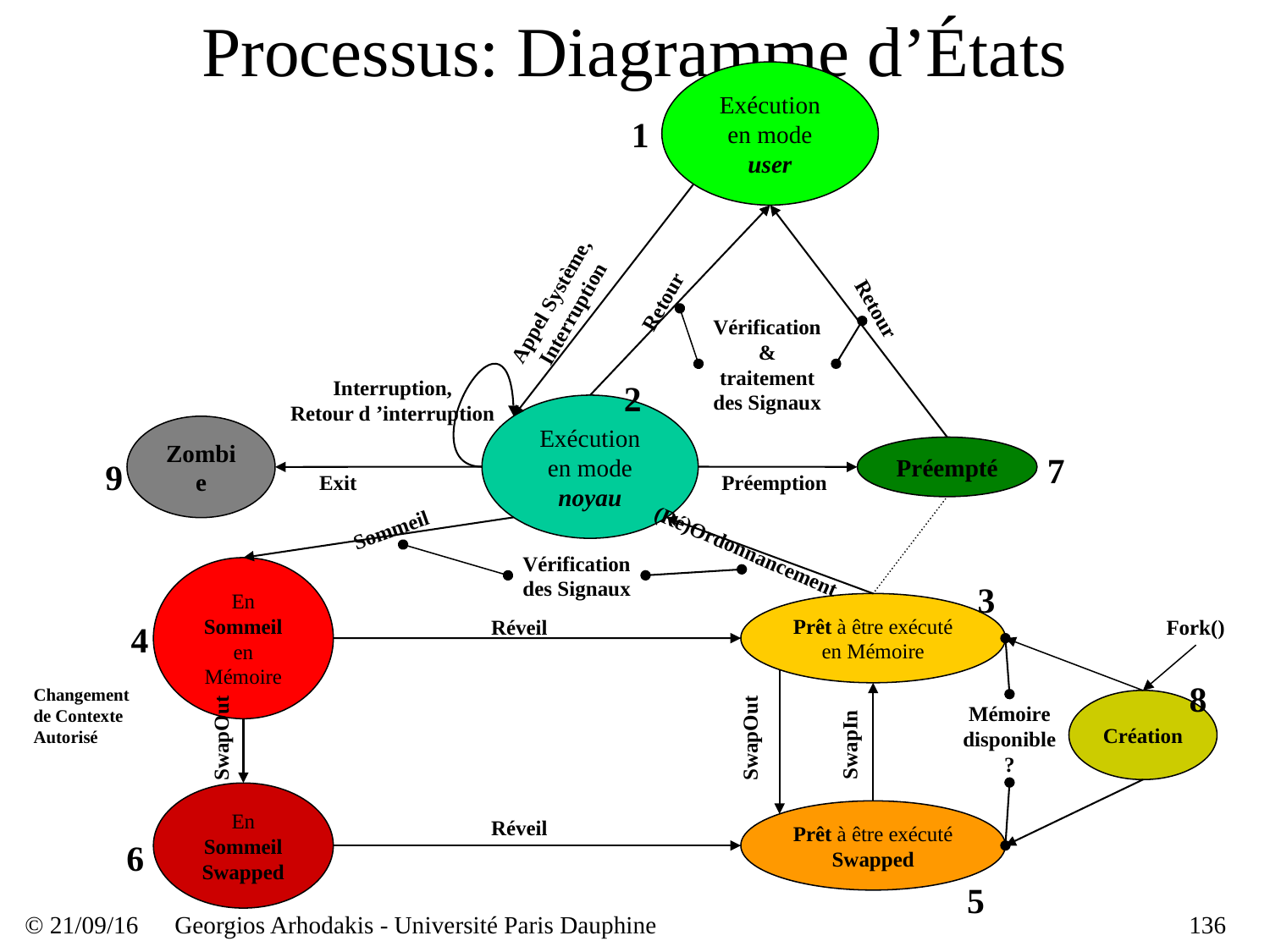

# Processus: Diagramme d’États
Exécution en mode user
1
Appel Système,
Interruption
Retour
Retour
Vérification & traitement des Signaux
Interruption,
Retour d ’interruption
2
Exécution en mode noyau
Zombie
Préempté
7
9
Exit
Préemption
Sommeil
(Ré)Ordonnancement
Vérification des Signaux
3
En Sommeil en Mémoire
Prêt à être exécuté en Mémoire
Réveil
Fork()
4
Changement de Contexte Autorisé
8
Mémoire disponible ?
Création
SwapOut
SwapOut
SwapIn
En Sommeil Swapped
Prêt à être exécuté Swapped
Réveil
6
5
© 21/09/16
Georgios Arhodakis - Université Paris Dauphine
136